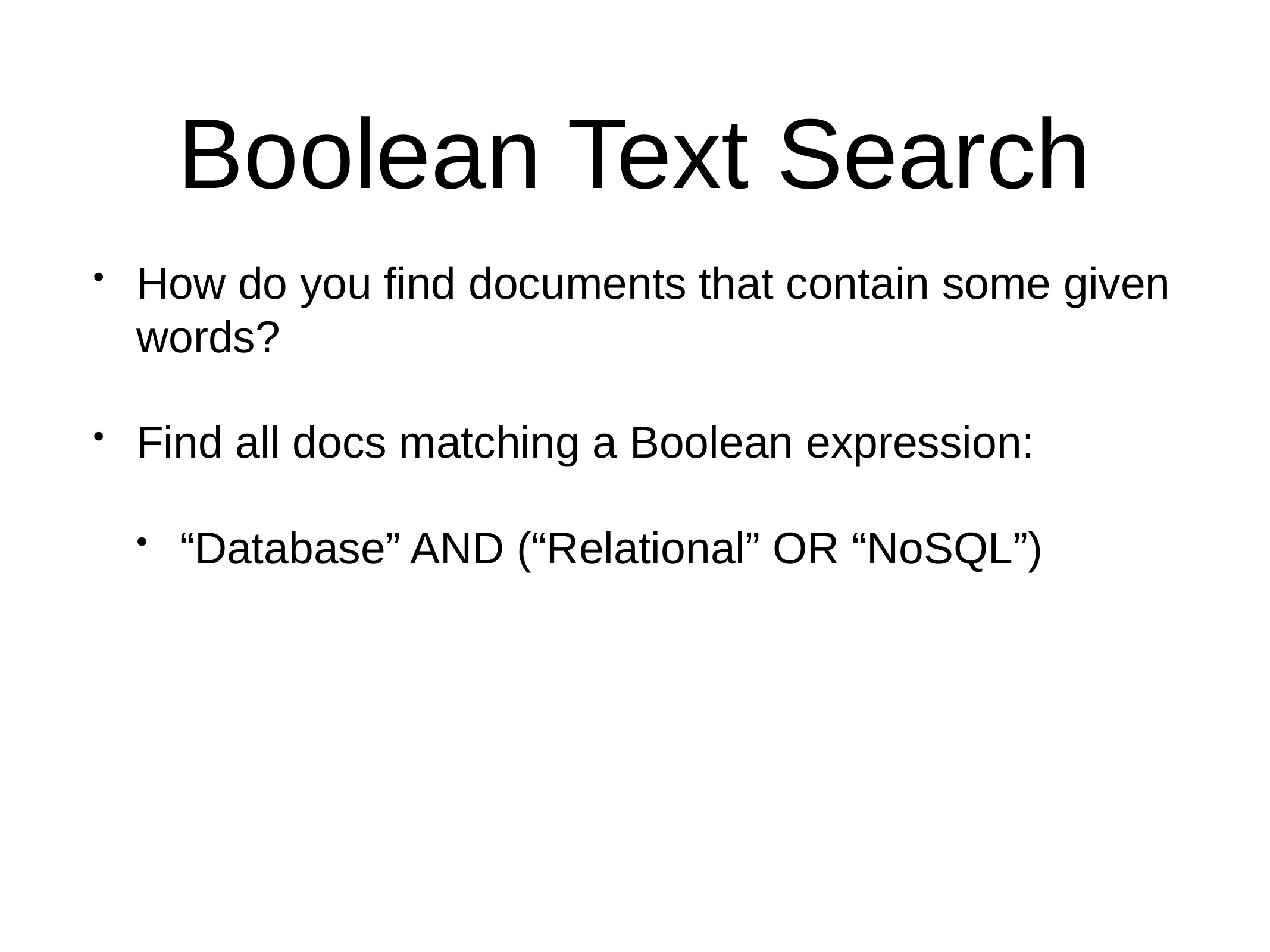

# Boolean Text Search
How do you find documents that contain some given words?
Find all docs matching a Boolean expression:
“Database” AND (“Relational” OR “NoSQL”)